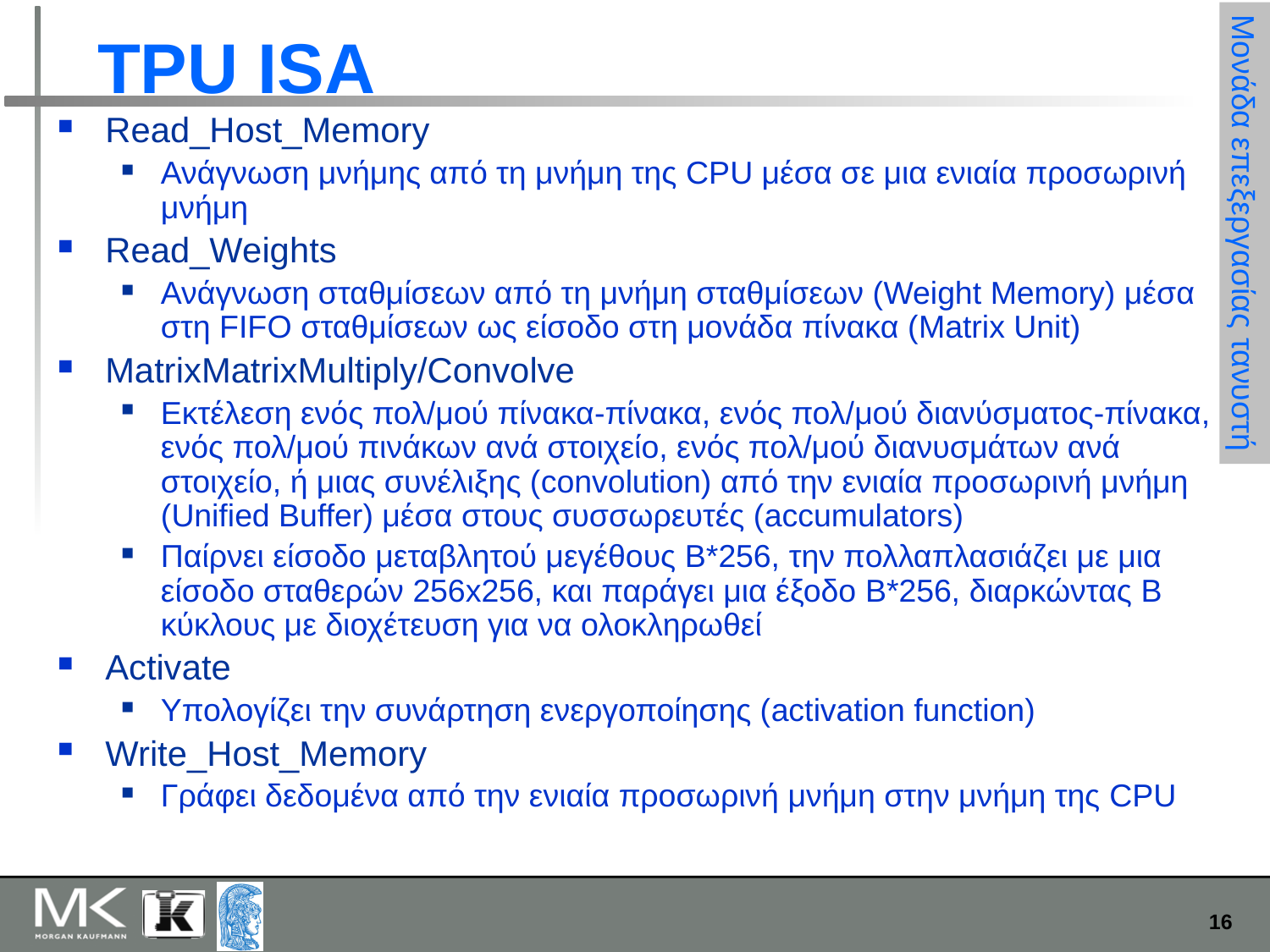

# TPU ISA
Read_Host_Memory
Ανάγνωση μνήμης από τη μνήμη της CPU μέσα σε μια ενιαία προσωρινή μνήμη
Read_Weights
Ανάγνωση σταθμίσεων από τη μνήμη σταθμίσεων (Weight Memory) μέσα στη FIFO σταθμίσεων ως είσοδο στη μονάδα πίνακα (Matrix Unit)
MatrixMatrixMultiply/Convolve
Εκτέλεση ενός πολ/μού πίνακα-πίνακα, ενός πολ/μού διανύσματος-πίνακα, ενός πολ/μού πινάκων ανά στοιχείο, ενός πολ/μού διανυσμάτων ανά στοιχείο, ή μιας συνέλιξης (convolution) από την ενιαία προσωρινή μνήμη (Unified Buffer) μέσα στους συσσωρευτές (accumulators)
Παίρνει είσοδο μεταβλητού μεγέθους B*256, την πολλαπλασιάζει με μια είσοδο σταθερών 256x256, και παράγει μια έξοδο B*256, διαρκώντας B κύκλους με διοχέτευση για να ολοκληρωθεί
Activate
Υπολογίζει την συνάρτηση ενεργοποίησης (activation function)
Write_Host_Memory
Γράφει δεδομένα από την ενιαία προσωρινή μνήμη στην μνήμη της CPU
Μονάδα επεξεργασίας τανυστή